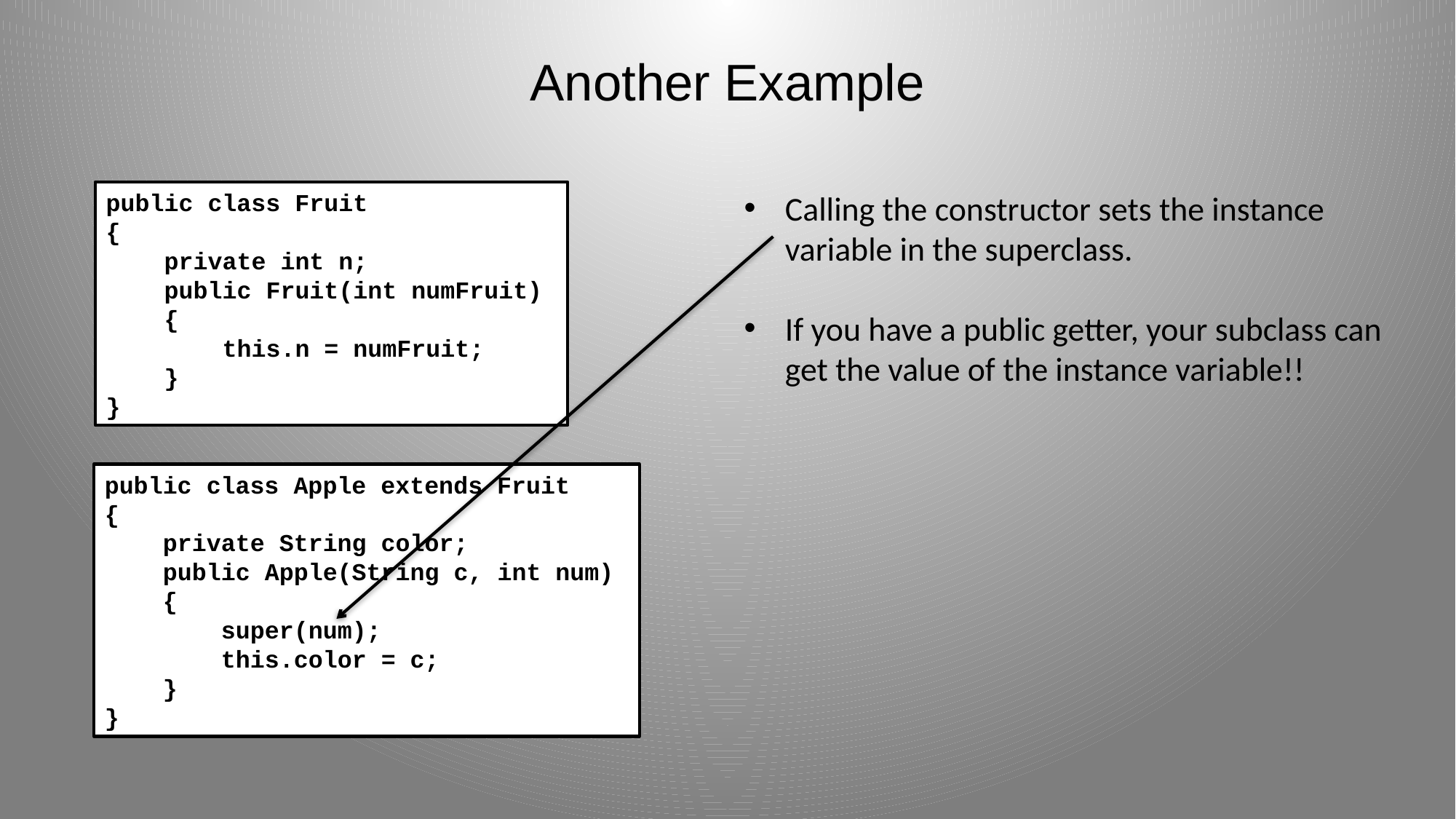

# Another Example
public class Fruit
{
    private int n;
    public Fruit(int numFruit)
    {
        this.n = numFruit;
    }
}
Calling the constructor sets the instance
variable in the superclass.

If you have a public getter, your subclass can
get the value of the instance variable!!
public class Apple extends Fruit
{
    private String color;
    public Apple(String c, int num)
    {
        super(num);
        this.color = c;
    }
}